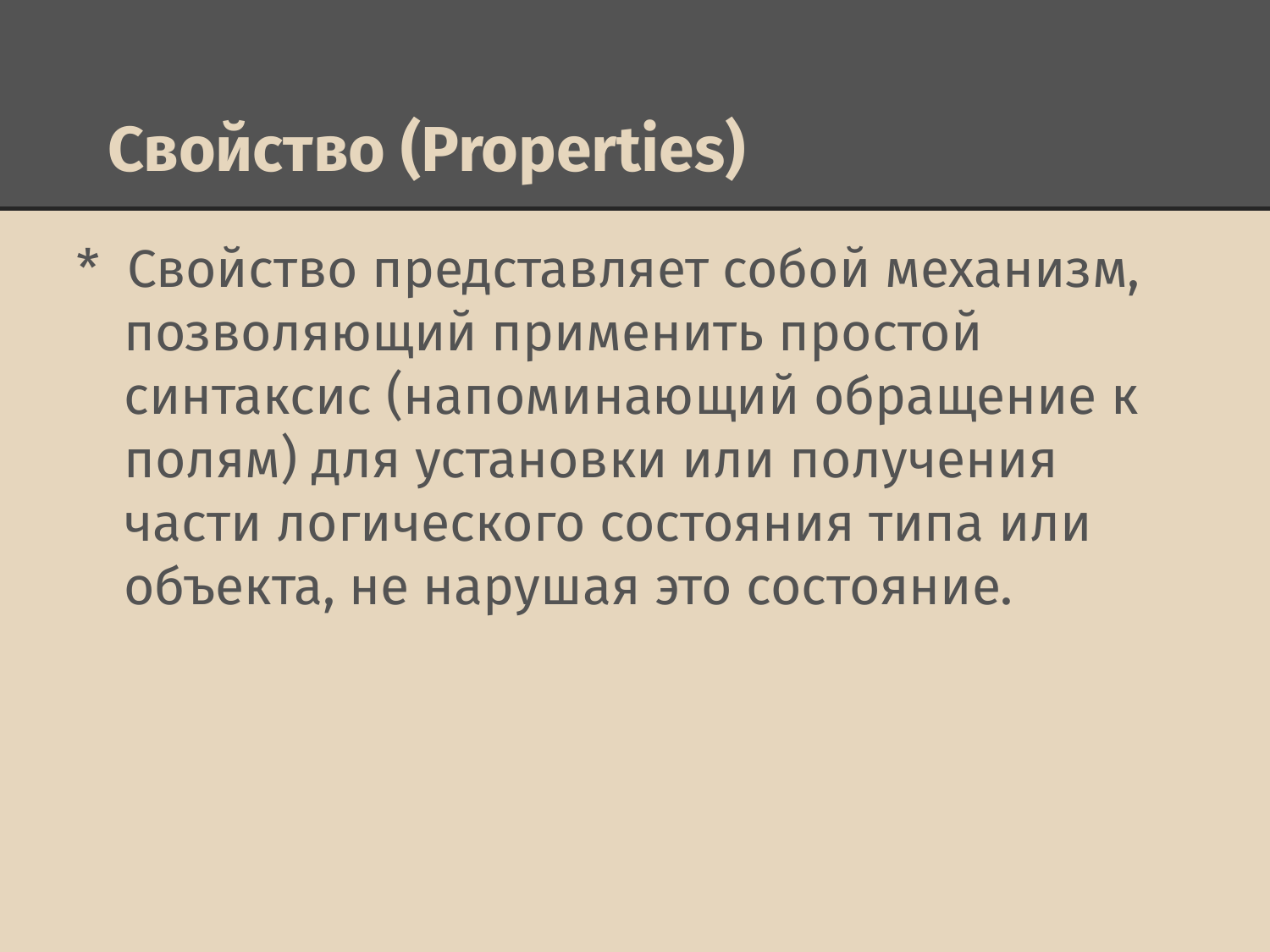

# Свойство (Properties)
*  Свойство представляет собой механизм, позволяющий применить простой синтаксис (напоминающий обращение к полям) для установки или получения части логического состояния типа или объекта, не нарушая это состояние.